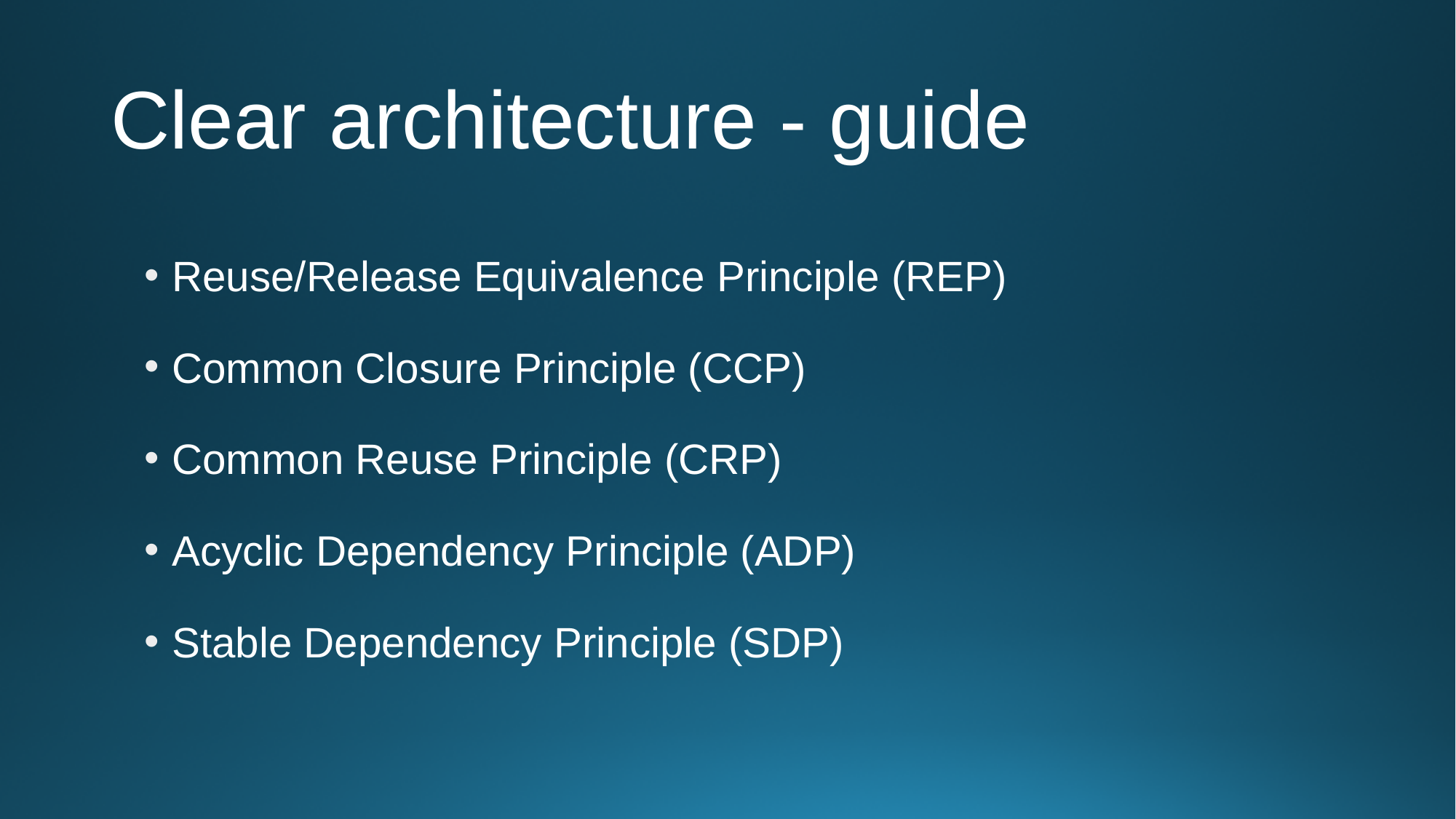

# Clear architecture - guide
Reuse/Release Equivalence Principle (REP)
Common Closure Principle (CCP)
Common Reuse Principle (CRP)
Acyclic Dependency Principle (ADP)
Stable Dependency Principle (SDP)